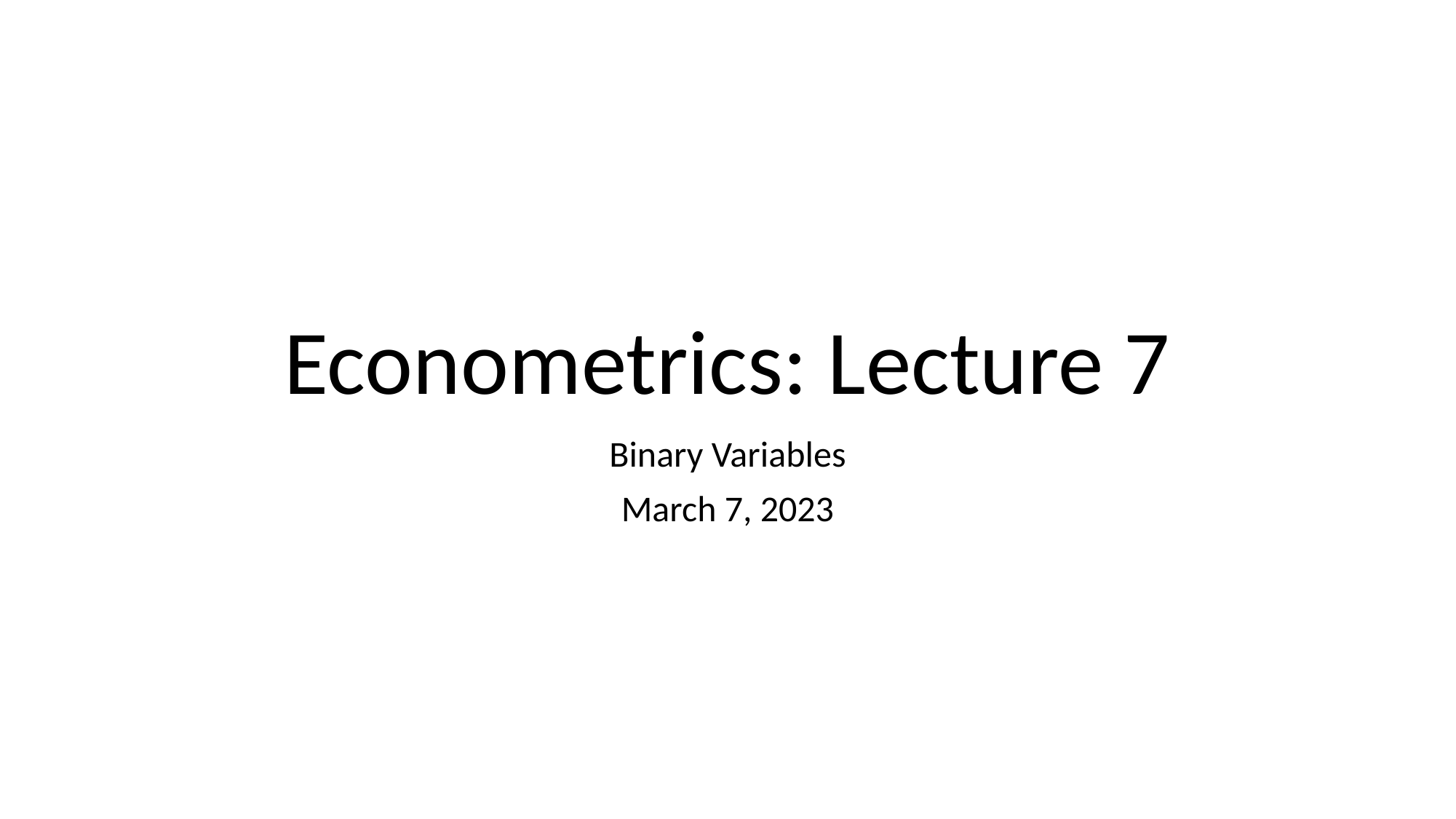

# Econometrics: Lecture 7
Binary Variables
March 7, 2023